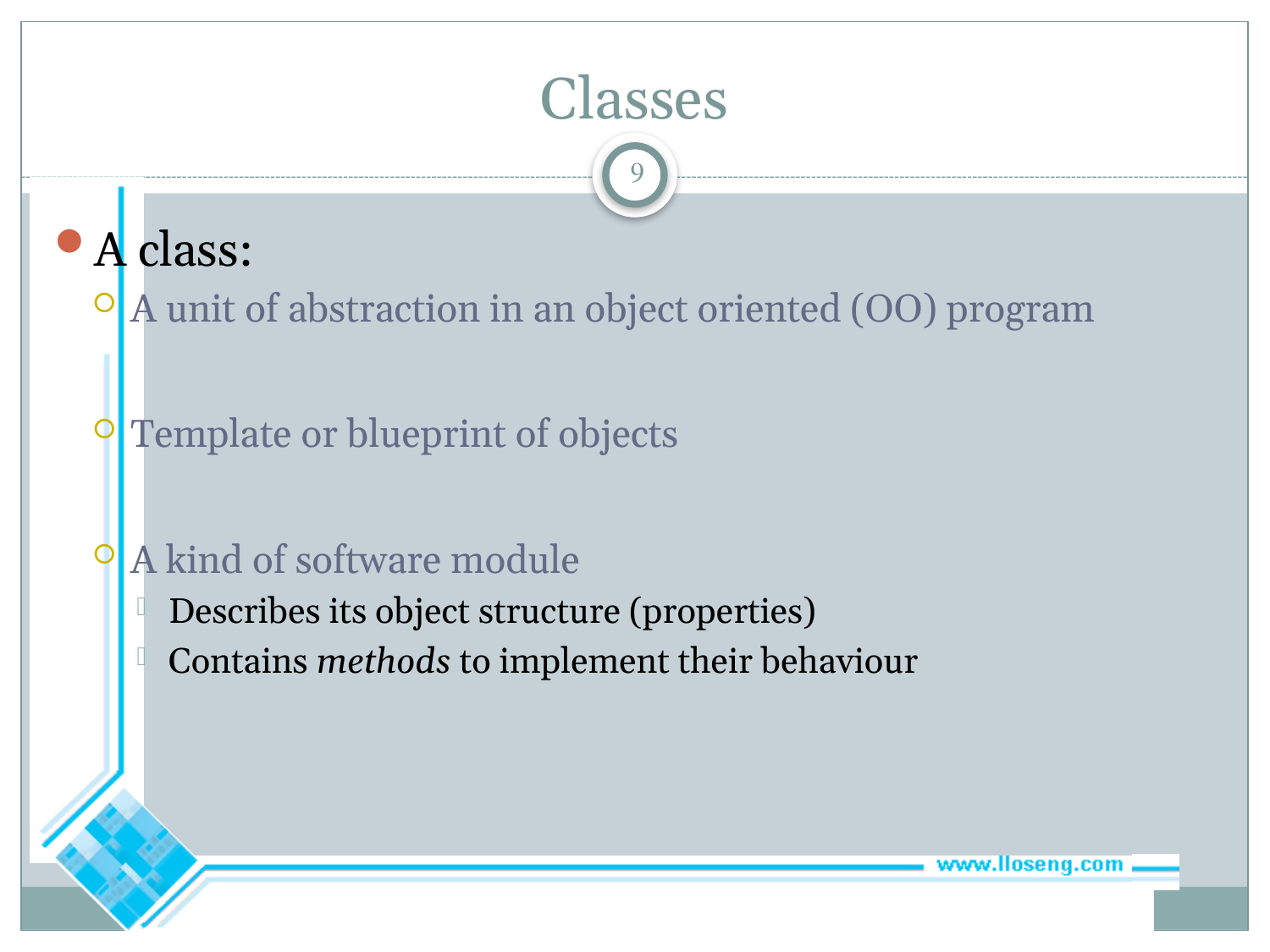

# Classes
9
A class:
A unit of abstraction in an object oriented (OO) program

Template or blueprint of objects

A kind of software module
Describes its object structure (properties)
Contains methods to implement their behaviour